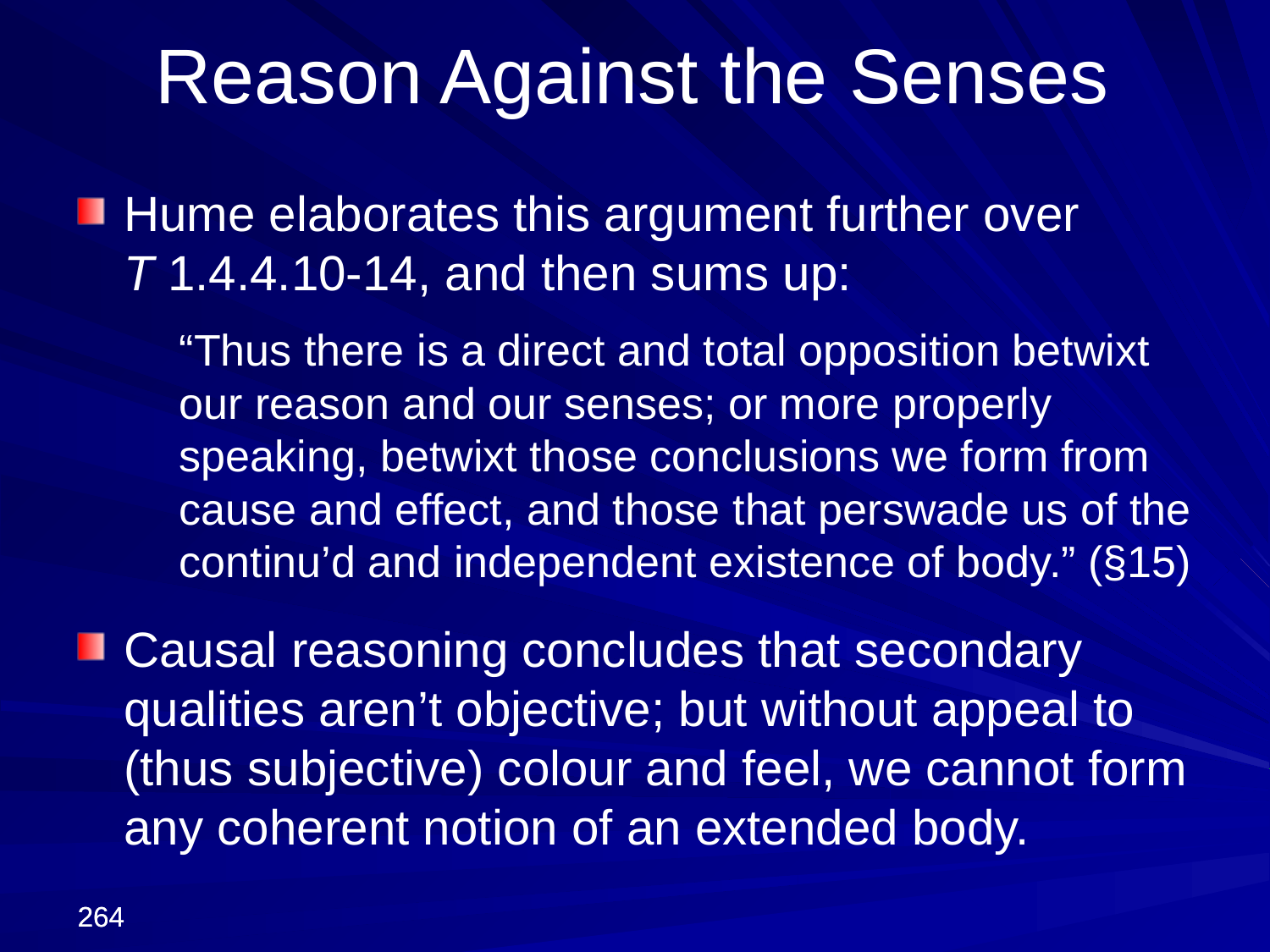

Reason Against the Senses
Hume elaborates this argument further over
T 1.4.4.10-14, and then sums up:
	“Thus there is a direct and total opposition betwixt our reason and our senses; or more properly speaking, betwixt those conclusions we form from cause and effect, and those that perswade us of the continu’d and independent existence of body.” (§15)
Causal reasoning concludes that secondary qualities aren’t objective; but without appeal to (thus subjective) colour and feel, we cannot form any coherent notion of an extended body.
264
264